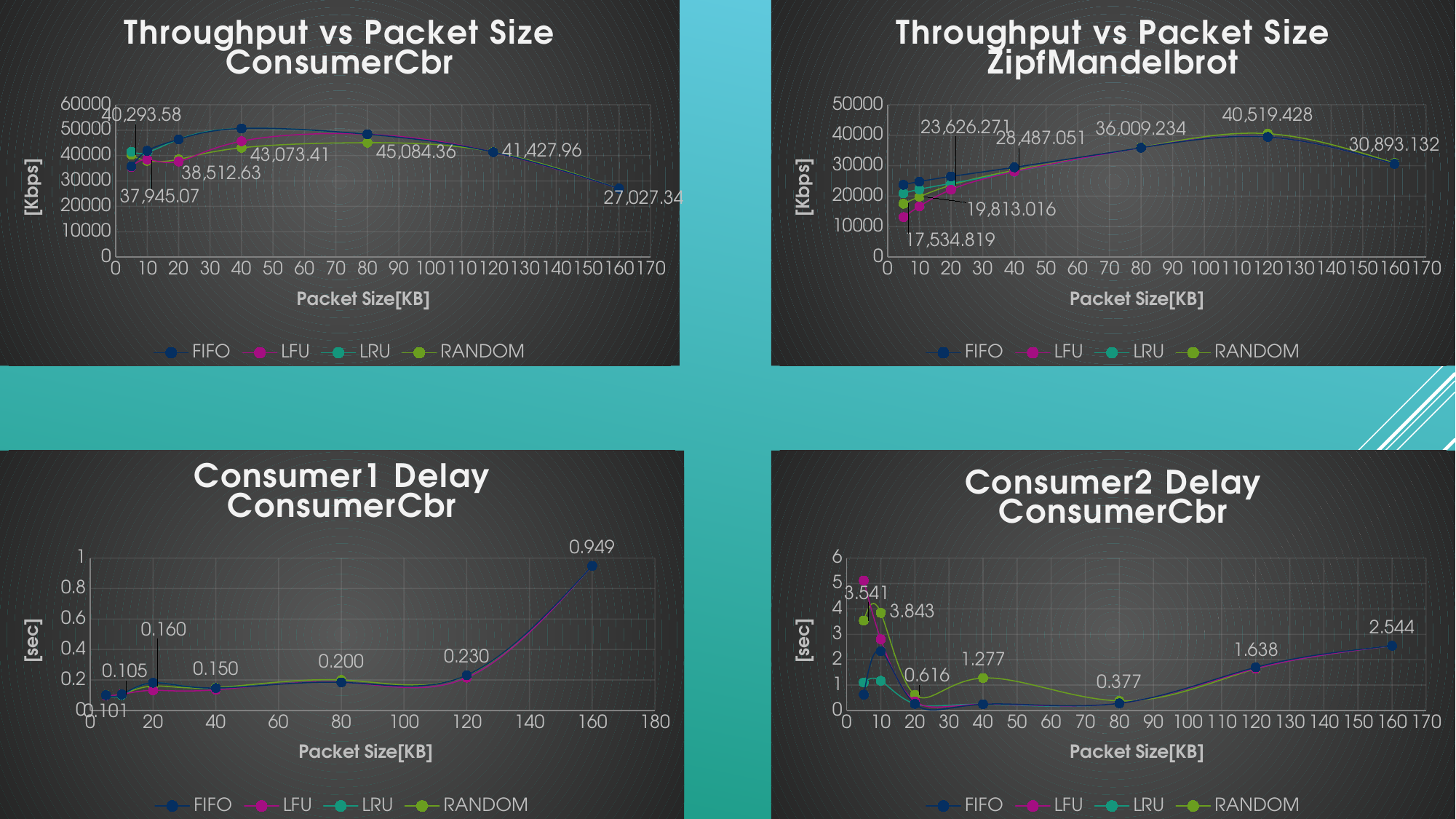

### Chart: Throughput vs Packet Size
ConsumerCbr

| Category | FIFO | LFU | LRU | RANDOM |
|---|---|---|---|---|

### Chart: Throughput vs Packet Size
ZipfMandelbrot

| Category | FIFO | LFU | LRU | RANDOM |
|---|---|---|---|---|

### Chart: Consumer1 Delay
ConsumerCbr

| Category | FIFO | LFU | LRU | RANDOM |
|---|---|---|---|---|

### Chart: Consumer2 Delay
ConsumerCbr

| Category | FIFO | LFU | LRU | RANDOM |
|---|---|---|---|---|
20